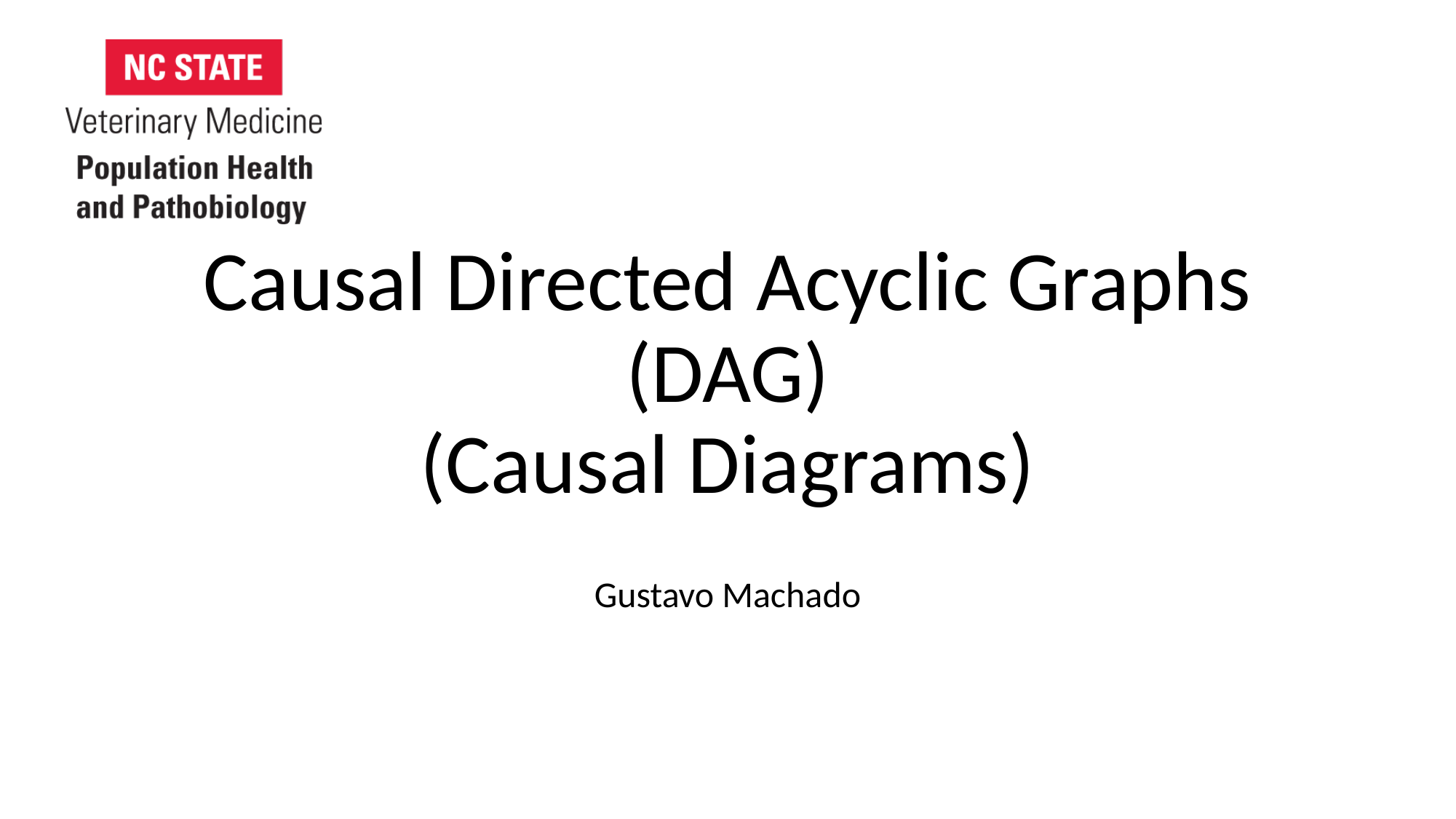

# Causal Directed Acyclic Graphs (DAG) (Causal Diagrams)
Gustavo Machado